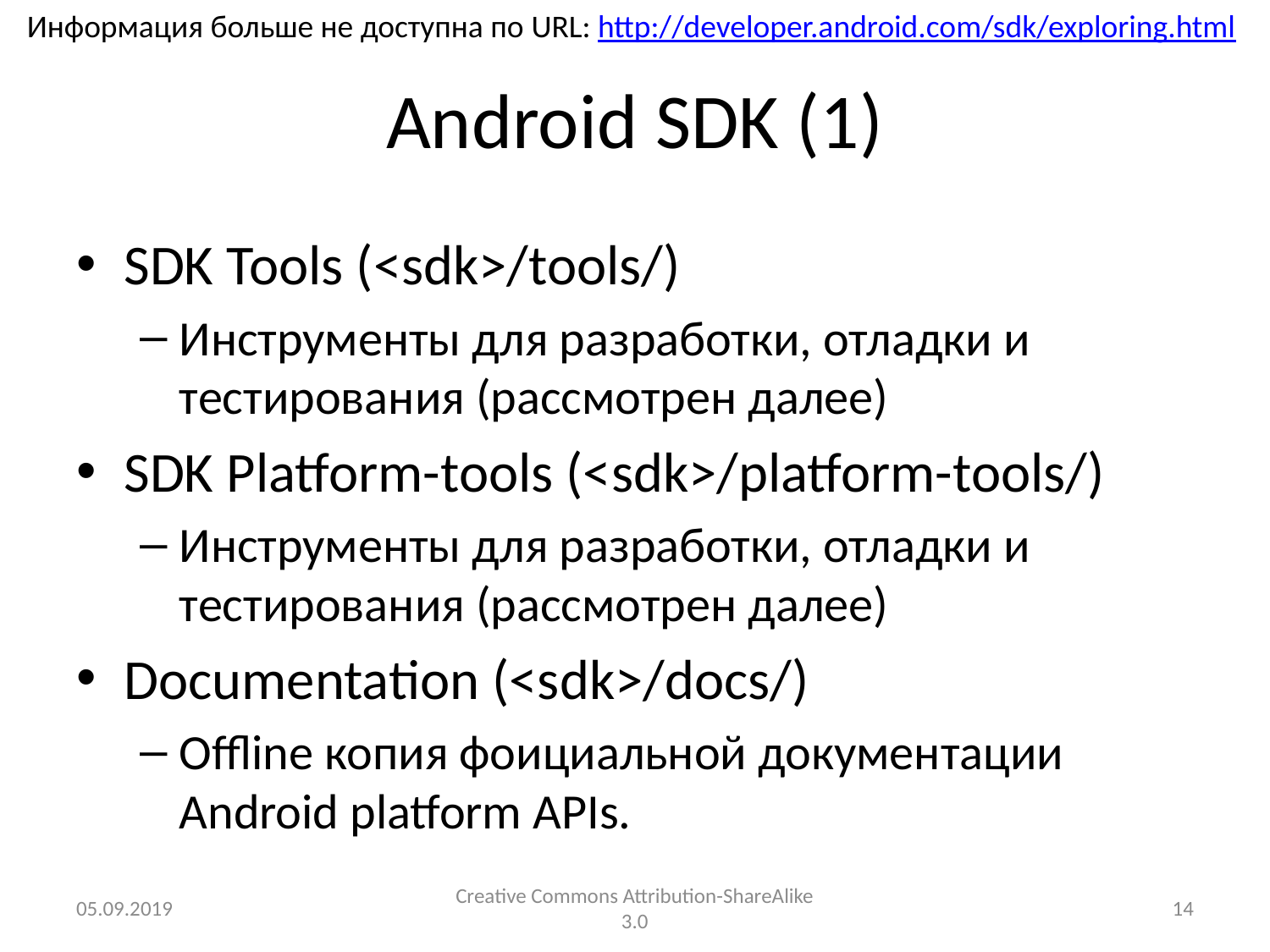

Информация больше не доступна по URL: http://developer.android.com/sdk/exploring.html
# Android SDK (1)
SDK Tools (<sdk>/tools/)
Инструменты для разработки, отладки и тестирования (рассмотрен далее)
SDK Platform-tools (<sdk>/platform-tools/)
Инструменты для разработки, отладки и тестирования (рассмотрен далее)
Documentation (<sdk>/docs/)
Offline копия фоициальной документации Android platform APIs.
05.09.2019
Creative Commons Attribution-ShareAlike 3.0
14